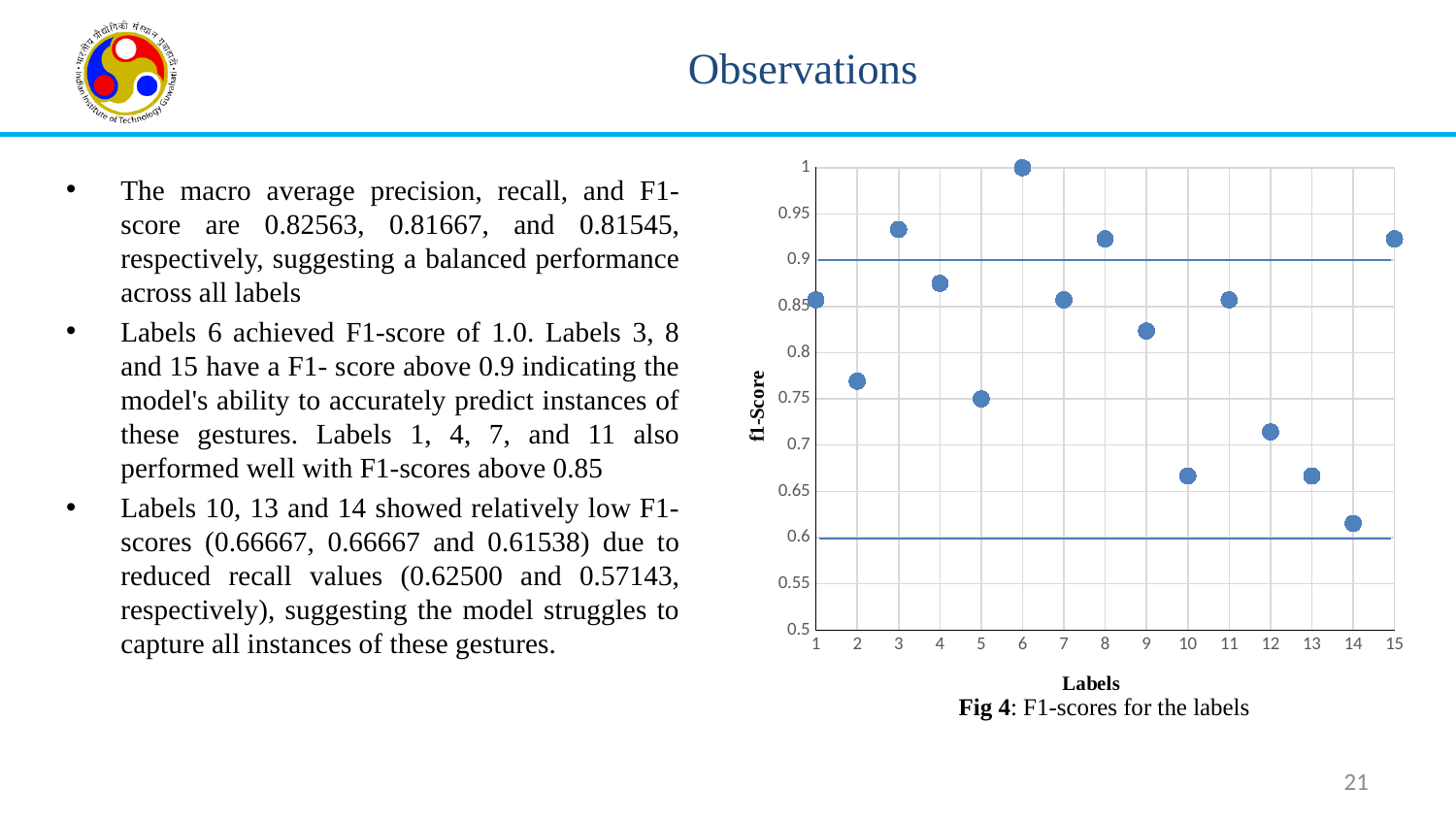

# Observations

### Chart

| Category | f1-score |
|---|---|
The macro average precision, recall, and F1-score are 0.82563, 0.81667, and 0.81545, respectively, suggesting a balanced performance across all labels
Labels 6 achieved F1-score of 1.0. Labels 3, 8 and 15 have a F1- score above 0.9 indicating the model's ability to accurately predict instances of these gestures. Labels 1, 4, 7, and 11 also performed well with F1-scores above 0.85
Labels 10, 13 and 14 showed relatively low F1-scores (0.66667, 0.66667 and 0.61538) due to reduced recall values (0.62500 and 0.57143, respectively), suggesting the model struggles to capture all instances of these gestures.
Fig 4: F1-scores for the labels
21